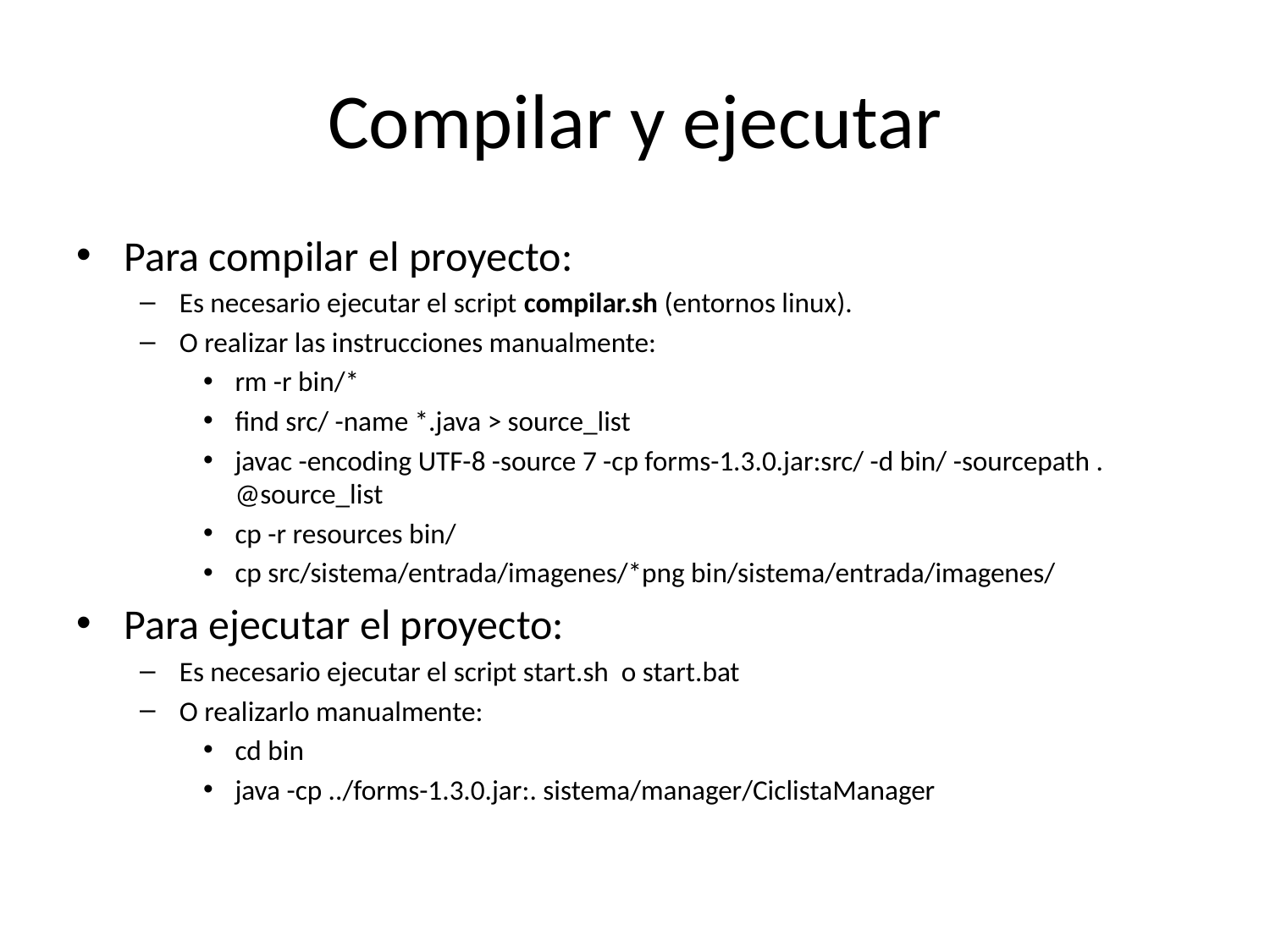

# Compilar y ejecutar
Para compilar el proyecto:
Es necesario ejecutar el script compilar.sh (entornos linux).
O realizar las instrucciones manualmente:
rm -r bin/*
find src/ -name *.java > source_list
javac -encoding UTF-8 -source 7 -cp forms-1.3.0.jar:src/ -d bin/ -sourcepath . @source_list
cp -r resources bin/
cp src/sistema/entrada/imagenes/*png bin/sistema/entrada/imagenes/
Para ejecutar el proyecto:
Es necesario ejecutar el script start.sh  o start.bat
O realizarlo manualmente:
cd bin
java -cp ../forms-1.3.0.jar:. sistema/manager/CiclistaManager